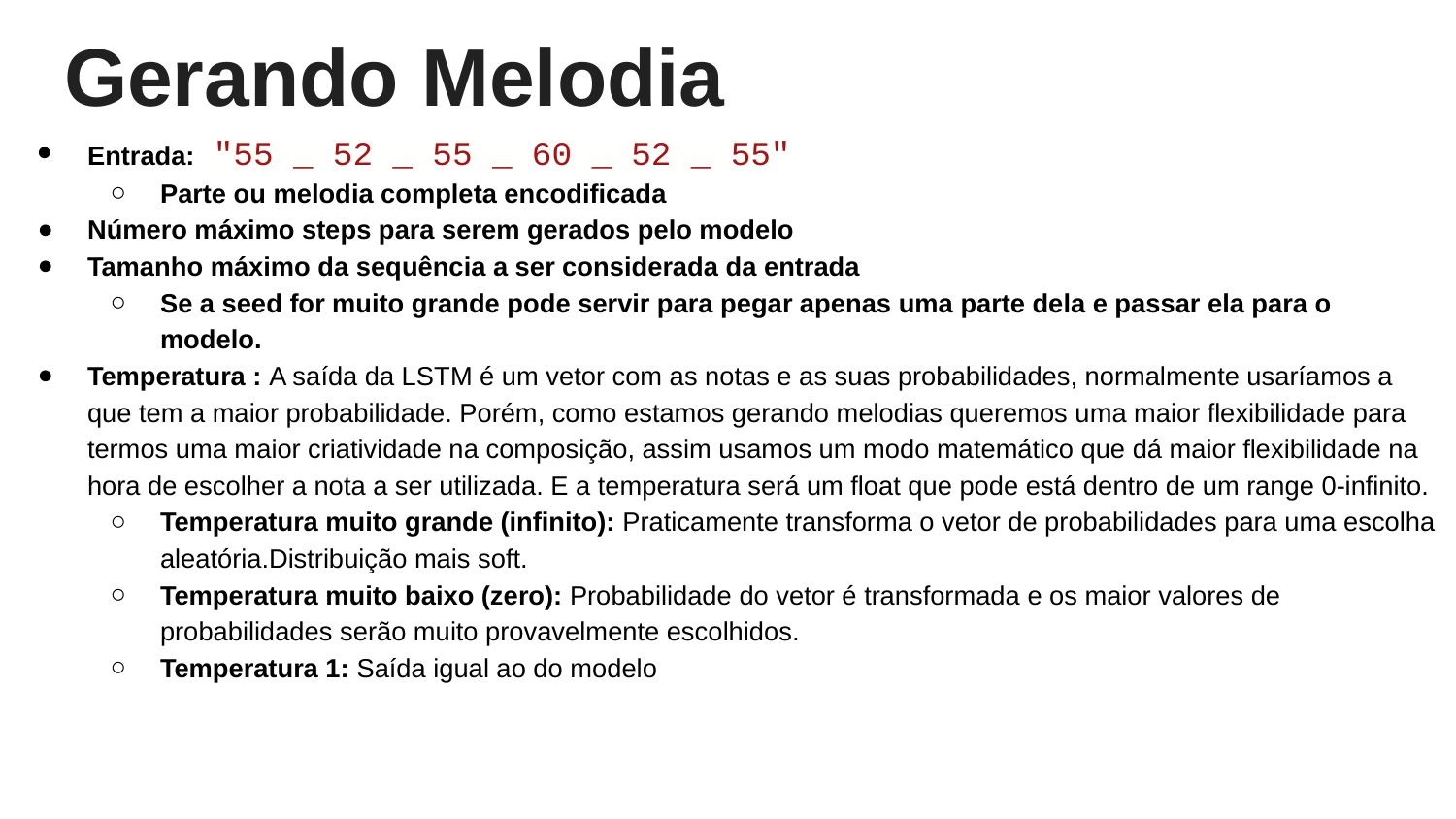

# Gerando Melodia
Entrada:  "55 _ 52 _ 55 _ 60 _ 52 _ 55"
Parte ou melodia completa encodificada
Número máximo steps para serem gerados pelo modelo
Tamanho máximo da sequência a ser considerada da entrada
Se a seed for muito grande pode servir para pegar apenas uma parte dela e passar ela para o modelo.
Temperatura : A saída da LSTM é um vetor com as notas e as suas probabilidades, normalmente usaríamos a que tem a maior probabilidade. Porém, como estamos gerando melodias queremos uma maior flexibilidade para termos uma maior criatividade na composição, assim usamos um modo matemático que dá maior flexibilidade na hora de escolher a nota a ser utilizada. E a temperatura será um float que pode está dentro de um range 0-infinito.
Temperatura muito grande (infinito): Praticamente transforma o vetor de probabilidades para uma escolha aleatória.Distribuição mais soft.
Temperatura muito baixo (zero): Probabilidade do vetor é transformada e os maior valores de probabilidades serão muito provavelmente escolhidos.
Temperatura 1: Saída igual ao do modelo